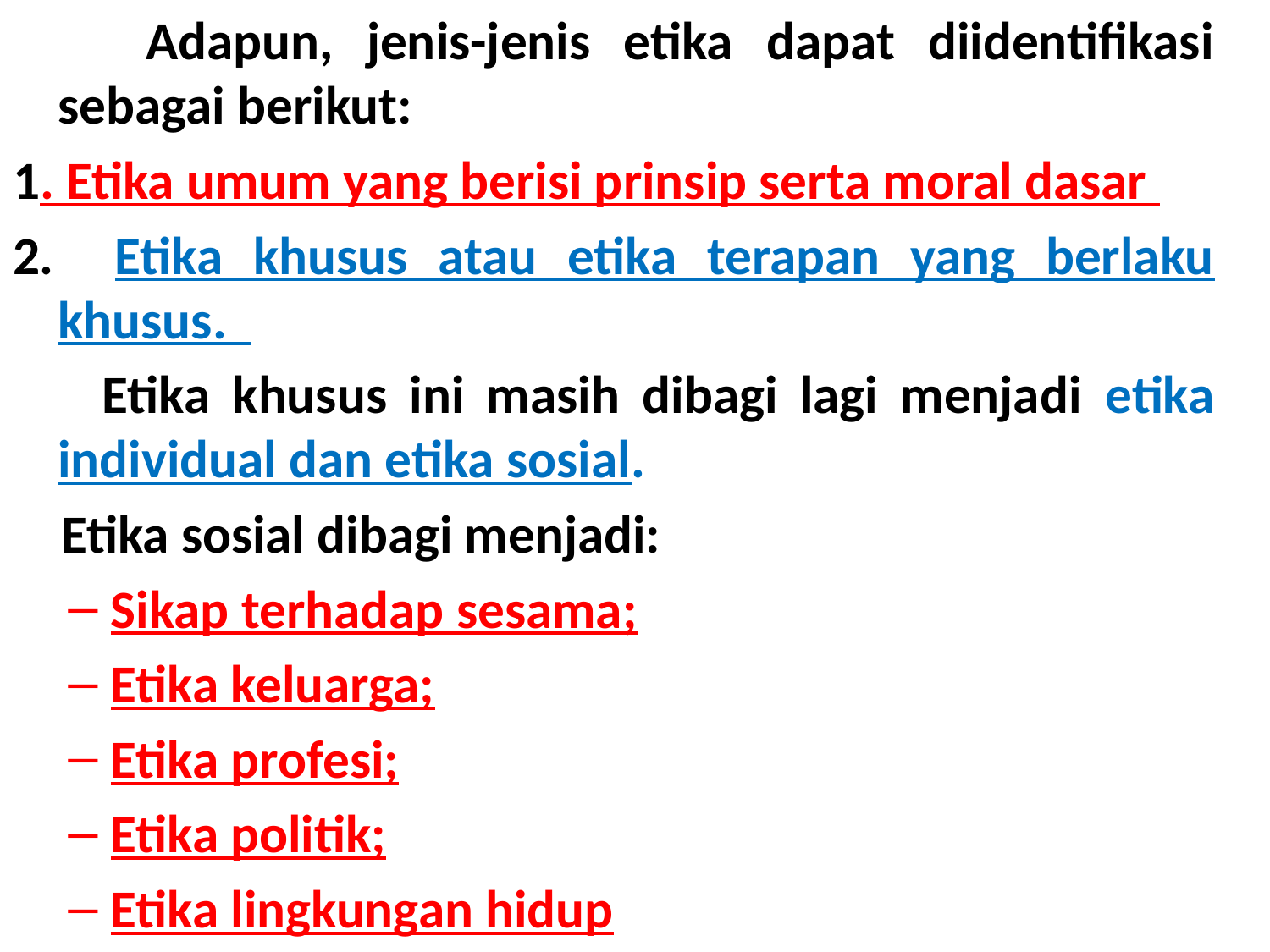

Adapun, jenis-jenis etika dapat diidentifikasi sebagai berikut:
1. Etika umum yang berisi prinsip serta moral dasar
2.  Etika khusus atau etika terapan yang berlaku khusus.
    Etika khusus ini masih dibagi lagi menjadi etika individual dan etika sosial.
    Etika sosial dibagi menjadi:
Sikap terhadap sesama;
Etika keluarga;
Etika profesi;
Etika politik;
Etika lingkungan hidup